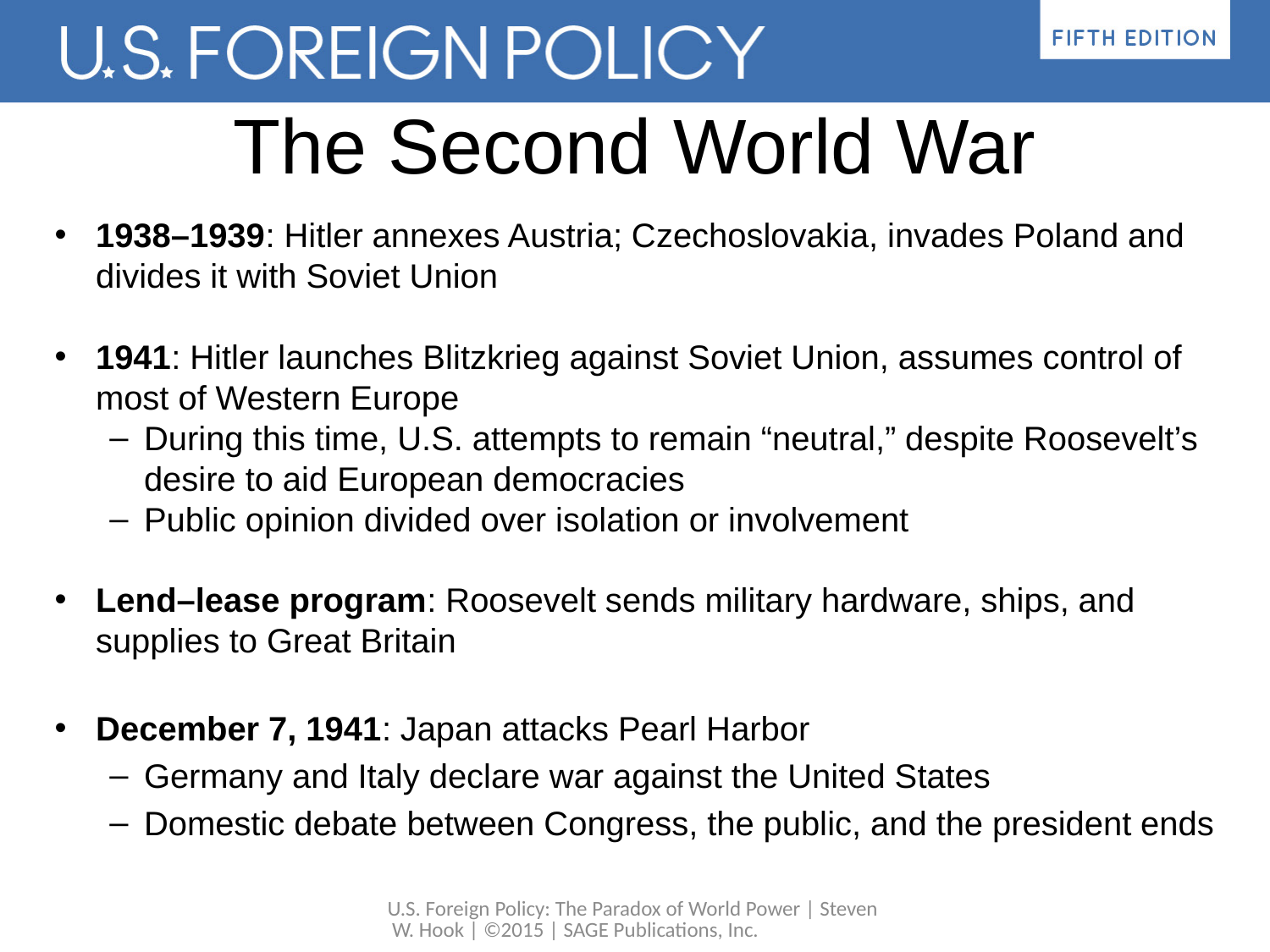

# The Second World War
1938–1939: Hitler annexes Austria; Czechoslovakia, invades Poland and divides it with Soviet Union

1941: Hitler launches Blitzkrieg against Soviet Union, assumes control of most of Western Europe
During this time, U.S. attempts to remain “neutral,” despite Roosevelt’s desire to aid European democracies
Public opinion divided over isolation or involvement

Lend–lease program: Roosevelt sends military hardware, ships, and supplies to Great Britain
December 7, 1941: Japan attacks Pearl Harbor
Germany and Italy declare war against the United States
Domestic debate between Congress, the public, and the president ends

U.S. Foreign Policy: The Paradox of World Power | Steven W. Hook | ©2015 | SAGE Publications, Inc.